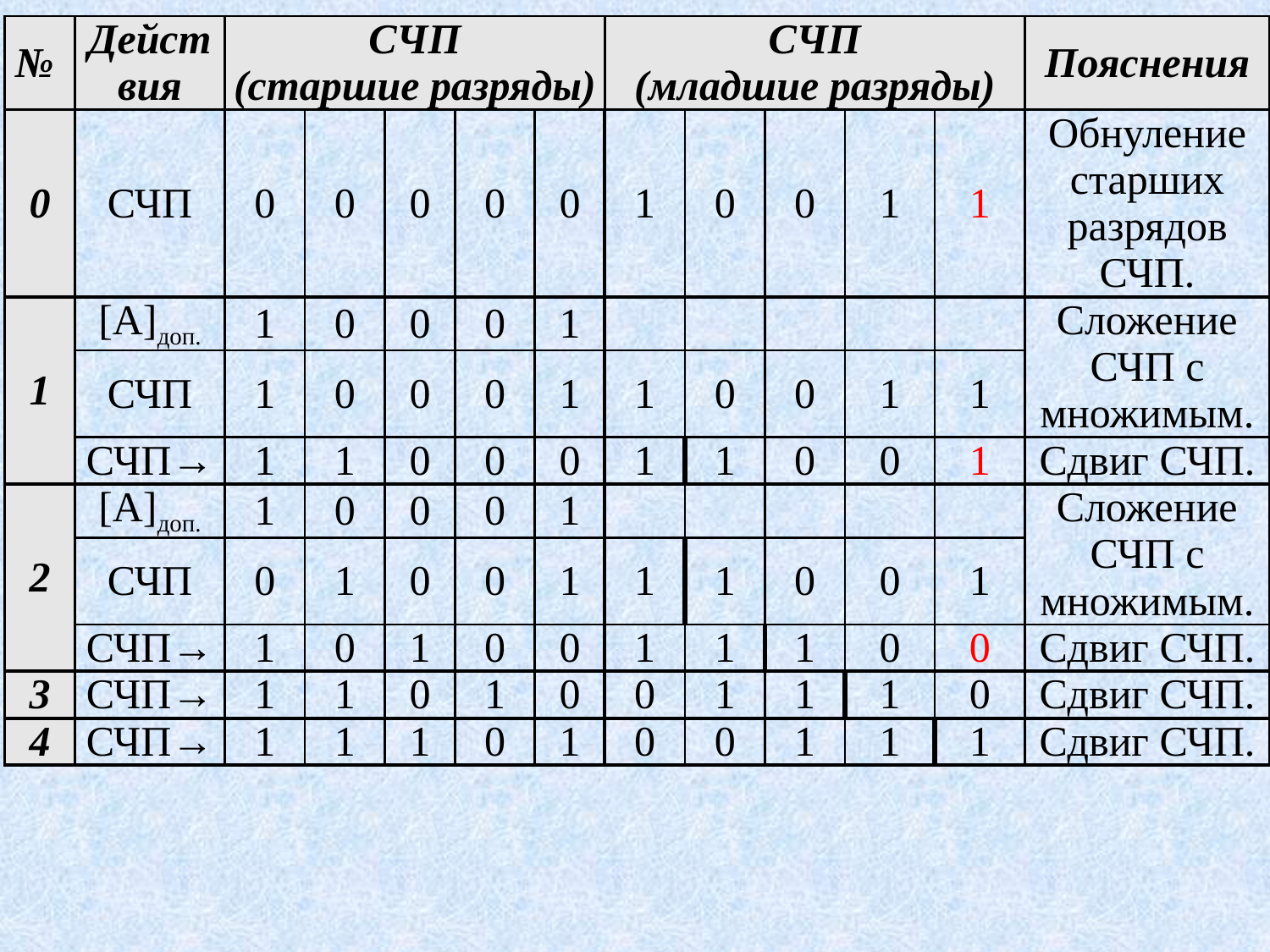

| № | Действия | СЧП (старшие разряды) |  |  |  |  | СЧП (младшие разряды) |  |  |  |  | Пояснения |
| --- | --- | --- | --- | --- | --- | --- | --- | --- | --- | --- | --- | --- |
| 0 | СЧП | 0 | 0 | 0 | 0 | 0 | 1 | 0 | 0 | 1 | 1 | Обнуление старших разрядов СЧП. |
| 1 | [A]доп. | 1 | 0 | 0 | 0 | 1 |  |  |  |  |  | Сложение СЧП с множимым. |
|  | СЧП | 1 | 0 | 0 | 0 | 1 | 1 | 0 | 0 | 1 | 1 |  |
|  | СЧП→ | 1 | 1 | 0 | 0 | 0 | 1 | 1 | 0 | 0 | 1 | Сдвиг СЧП. |
| 2 | [A]доп. | 1 | 0 | 0 | 0 | 1 |  |  |  |  |  | Сложение СЧП с множимым. |
|  | СЧП | 0 | 1 | 0 | 0 | 1 | 1 | 1 | 0 | 0 | 1 |  |
|  | СЧП→ | 1 | 0 | 1 | 0 | 0 | 1 | 1 | 1 | 0 | 0 | Сдвиг СЧП. |
| 3 | СЧП→ | 1 | 1 | 0 | 1 | 0 | 0 | 1 | 1 | 1 | 0 | Сдвиг СЧП. |
| 4 | СЧП→ | 1 | 1 | 1 | 0 | 1 | 0 | 0 | 1 | 1 | 1 | Сдвиг СЧП. |